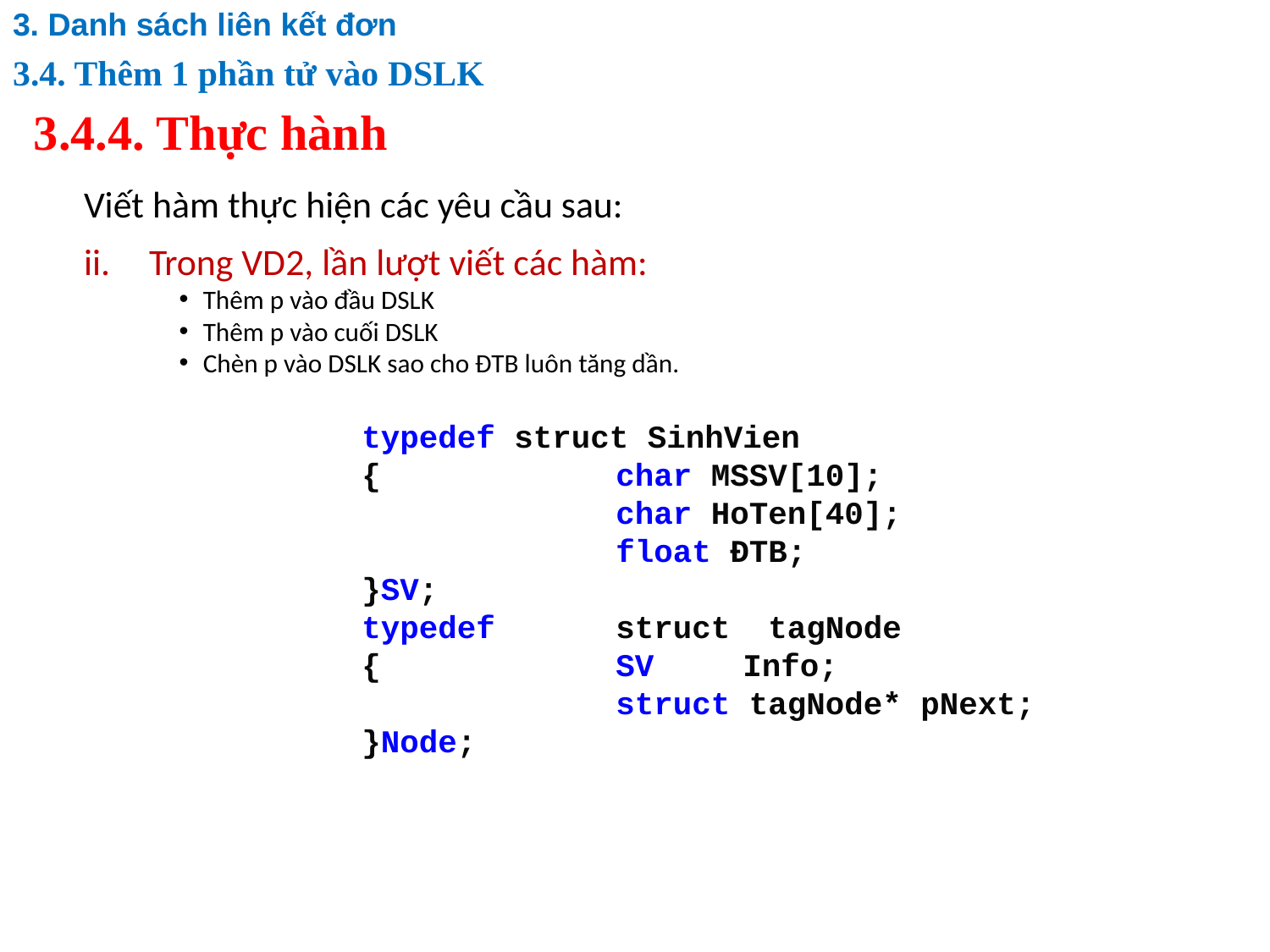

3. Danh sách liên kết đơn
3.4. Thêm 1 phần tử vào DSLK
# 3.4.4. Thực hành
Viết hàm thực hiện các yêu cầu sau:
Trong VD2, lần lượt viết các hàm:
Thêm p vào đầu DSLK
Thêm p vào cuối DSLK
Chèn p vào DSLK sao cho ĐTB luôn tăng dần.

			typedef struct SinhVien
			{		char MSSV[10];
					char HoTen[40];
					float ĐTB;
			}SV;
			typedef 	struct  tagNode
			{		SV  	Info;
					struct tagNode* pNext;
			}Node;